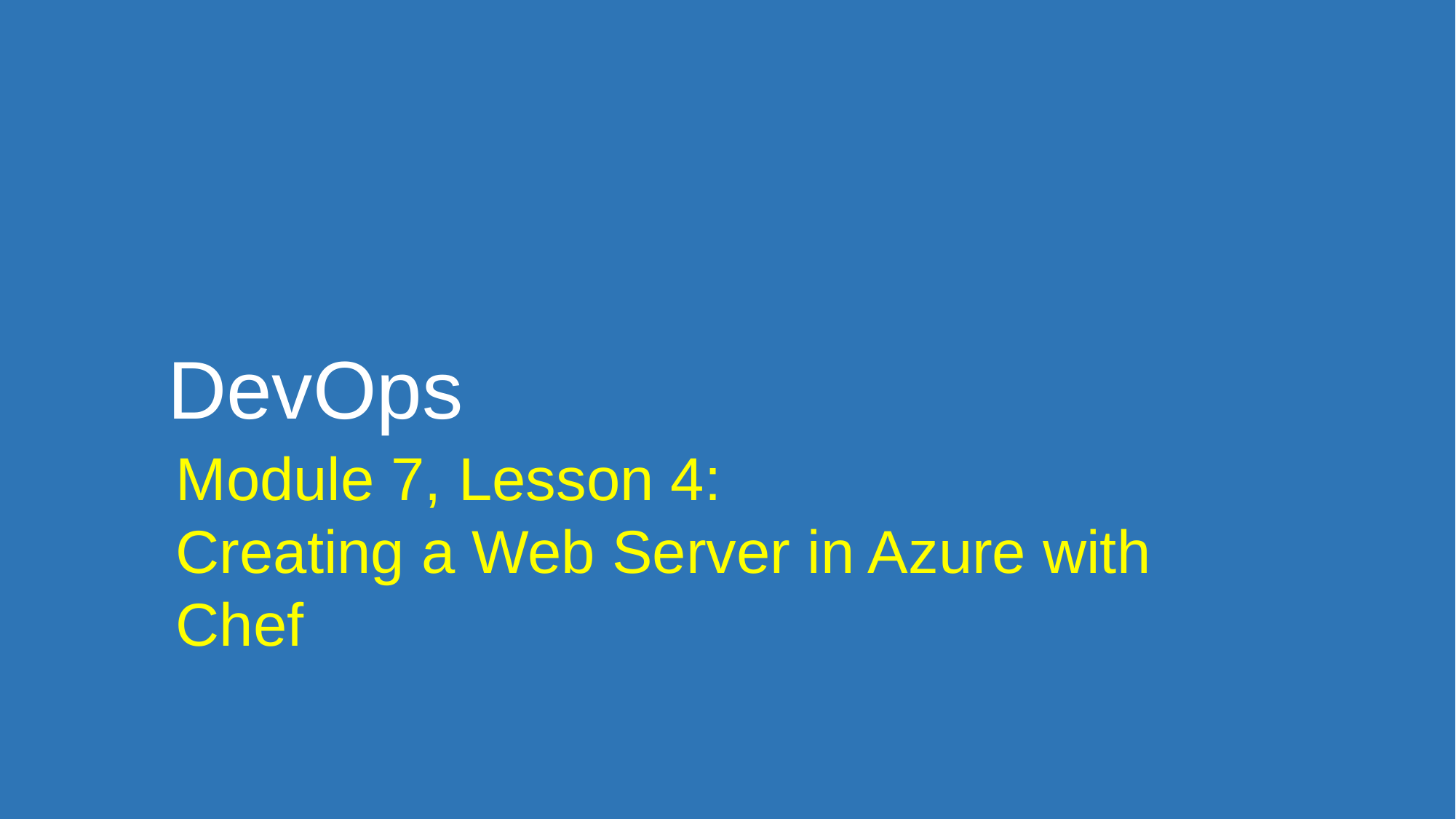

# DevOps
Module 7, Lesson 4:
Creating a Web Server in Azure with Chef